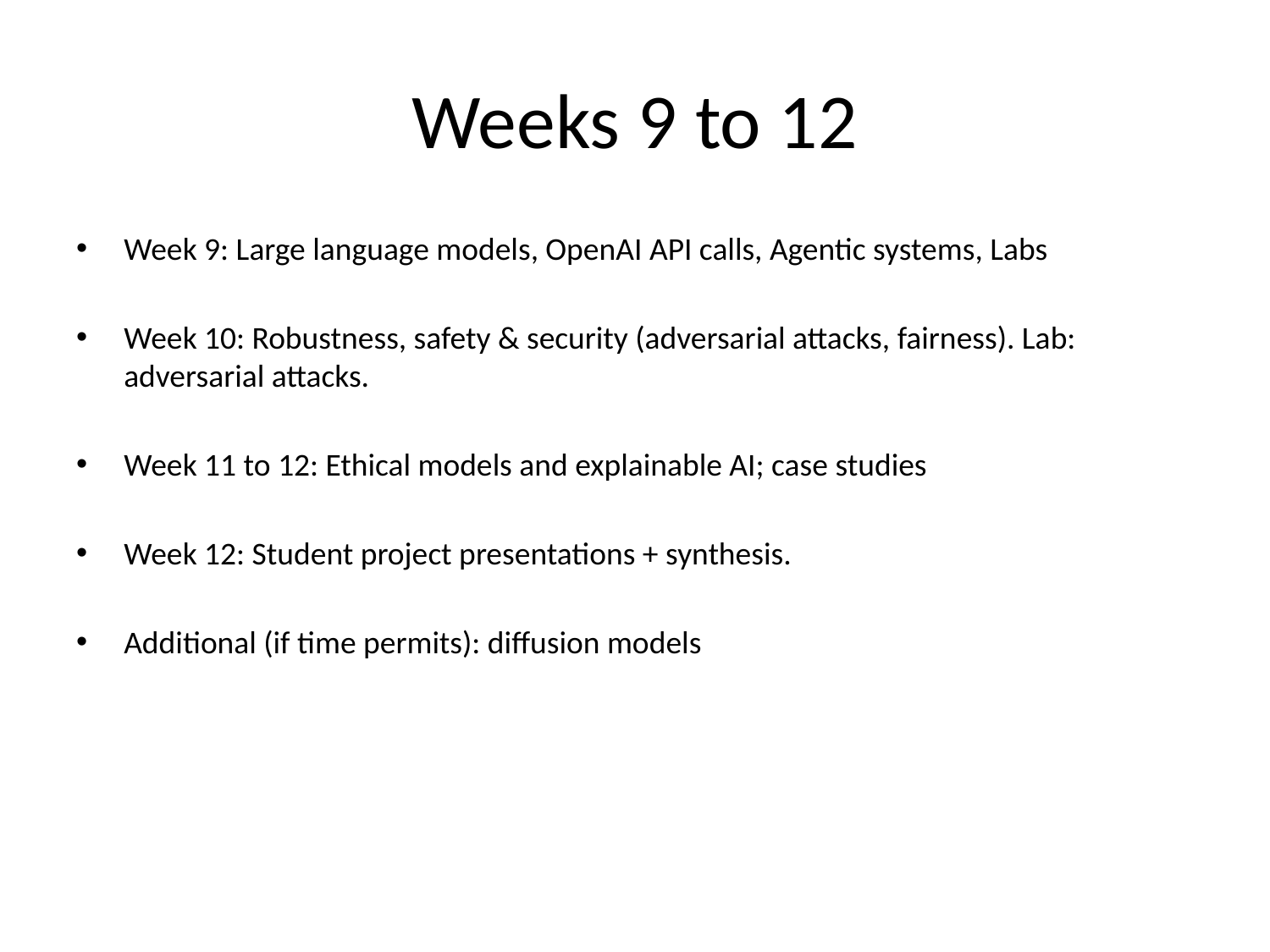

# Weeks 9 to 12
Week 9: Large language models, OpenAI API calls, Agentic systems, Labs

Week 10: Robustness, safety & security (adversarial attacks, fairness). Lab: adversarial attacks.

Week 11 to 12: Ethical models and explainable AI; case studies

Week 12: Student project presentations + synthesis.

Additional (if time permits): diffusion models